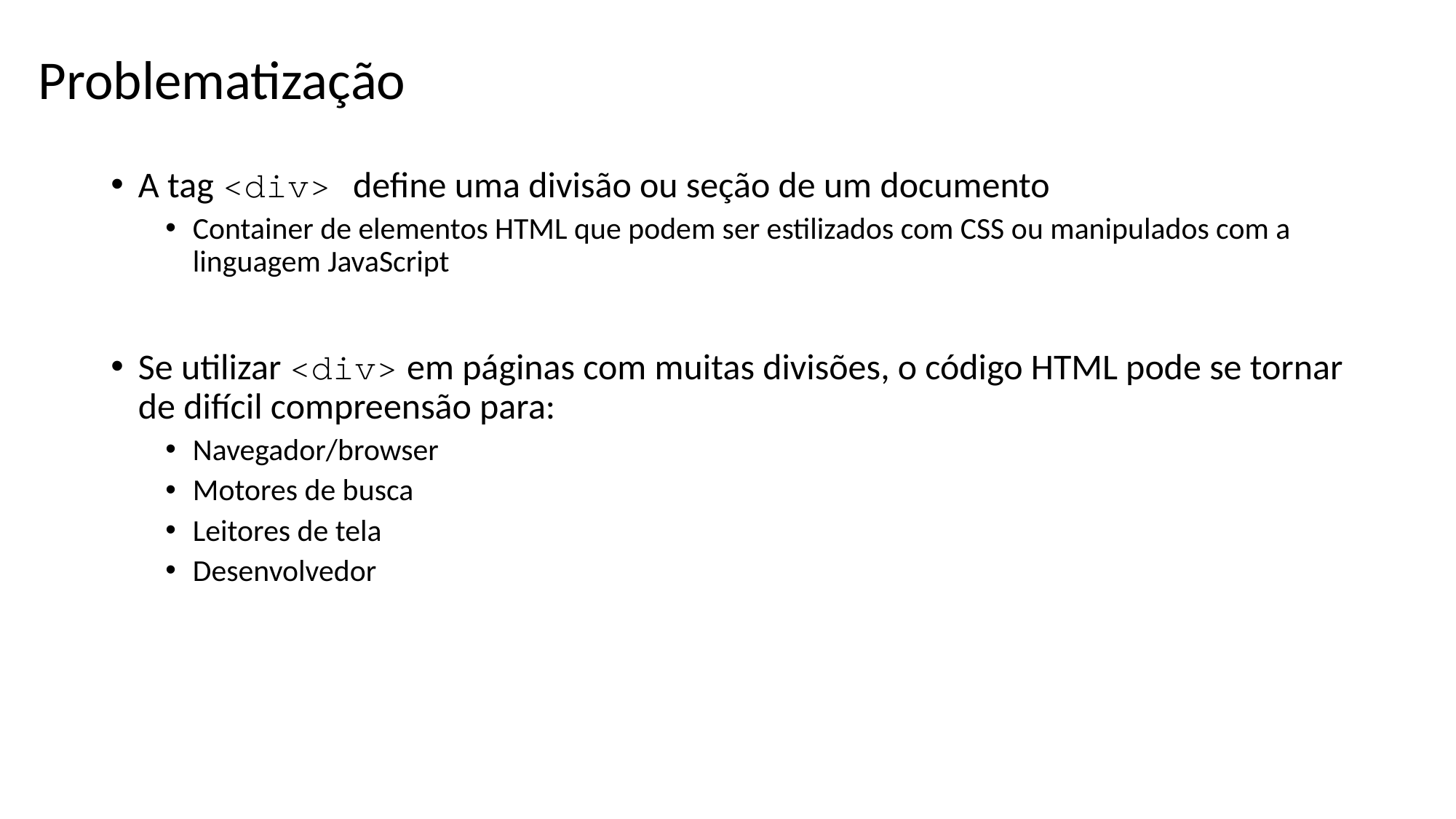

# Problematização
A tag <div> define uma divisão ou seção de um documento
Container de elementos HTML que podem ser estilizados com CSS ou manipulados com a linguagem JavaScript

Se utilizar <div> em páginas com muitas divisões, o código HTML pode se tornar de difícil compreensão para:
Navegador/browser
Motores de busca
Leitores de tela
Desenvolvedor